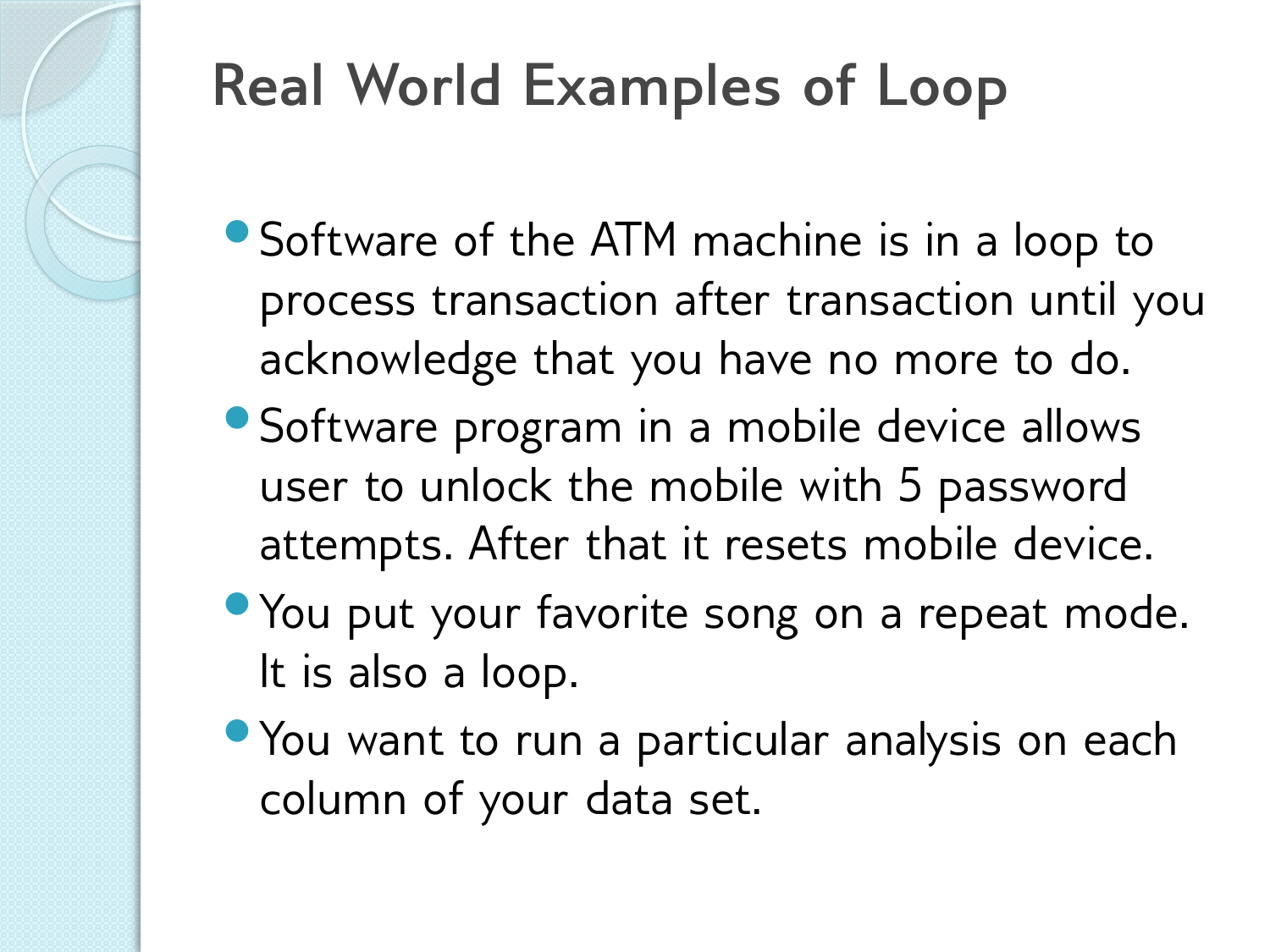

# Real World Examples of Loop
Software of the ATM machine is in a loop to process transaction after transaction until you acknowledge that you have no more to do.
Software program in a mobile device allows user to unlock the mobile with 5 password attempts. After that it resets mobile device.
You put your favorite song on a repeat mode. It is also a loop.
You want to run a particular analysis on each column of your data set.